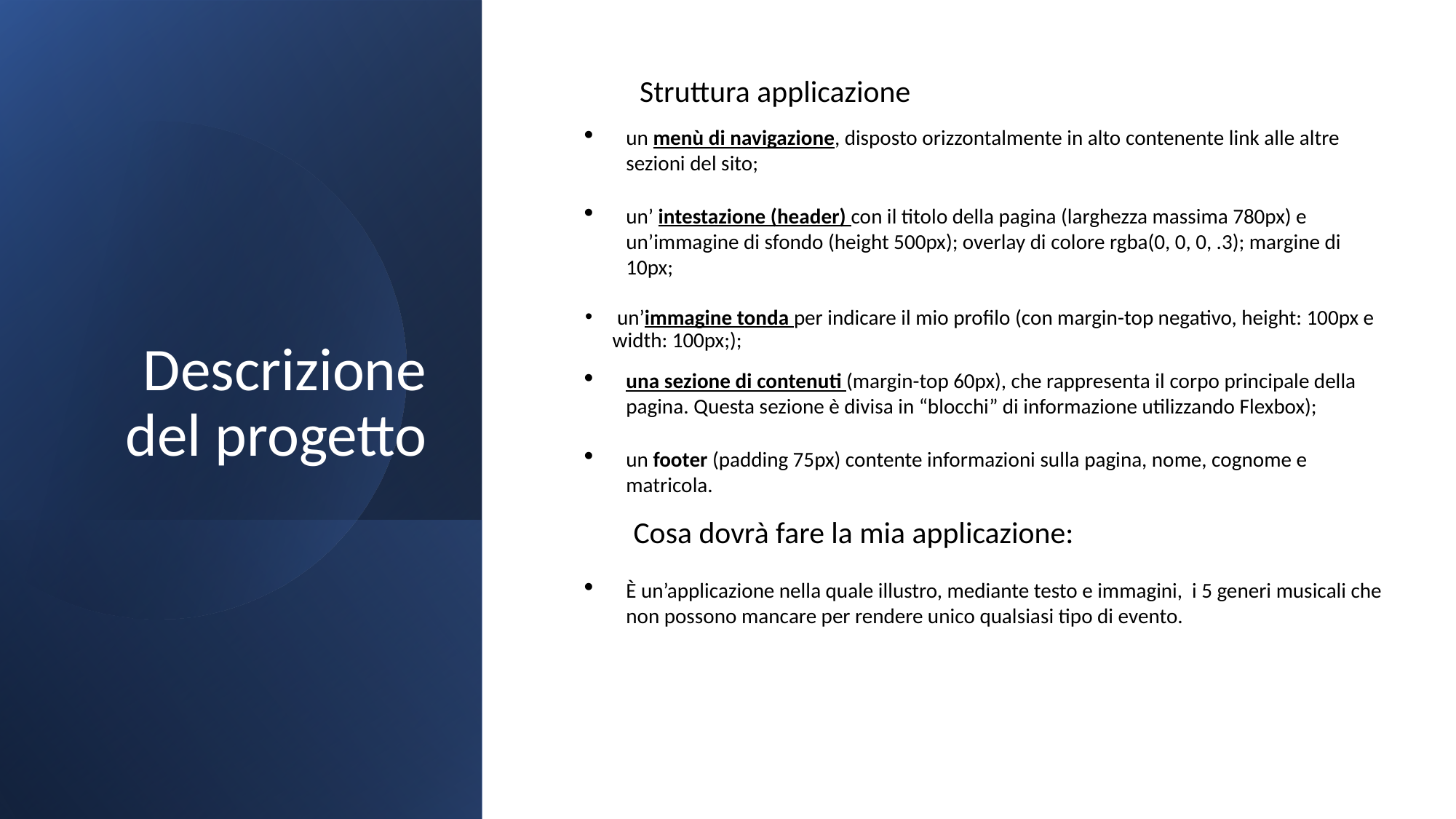

Struttura applicazione
un menù di navigazione, disposto orizzontalmente in alto contenente link alle altre sezioni del sito;
un’ intestazione (header) con il titolo della pagina (larghezza massima 780px) e un’immagine di sfondo (height 500px); overlay di colore rgba(0, 0, 0, .3); margine di 10px;
 un’immagine tonda per indicare il mio profilo (con margin-top negativo, height: 100px e width: 100px;);
una sezione di contenuti (margin-top 60px), che rappresenta il corpo principale della pagina. Questa sezione è divisa in “blocchi” di informazione utilizzando Flexbox);
un footer (padding 75px) contente informazioni sulla pagina, nome, cognome e matricola.
       Cosa dovrà fare la mia applicazione:
È un’applicazione nella quale illustro, mediante testo e immagini,  i 5 generi musicali che non possono mancare per rendere unico qualsiasi tipo di evento.

# Descrizione del progetto